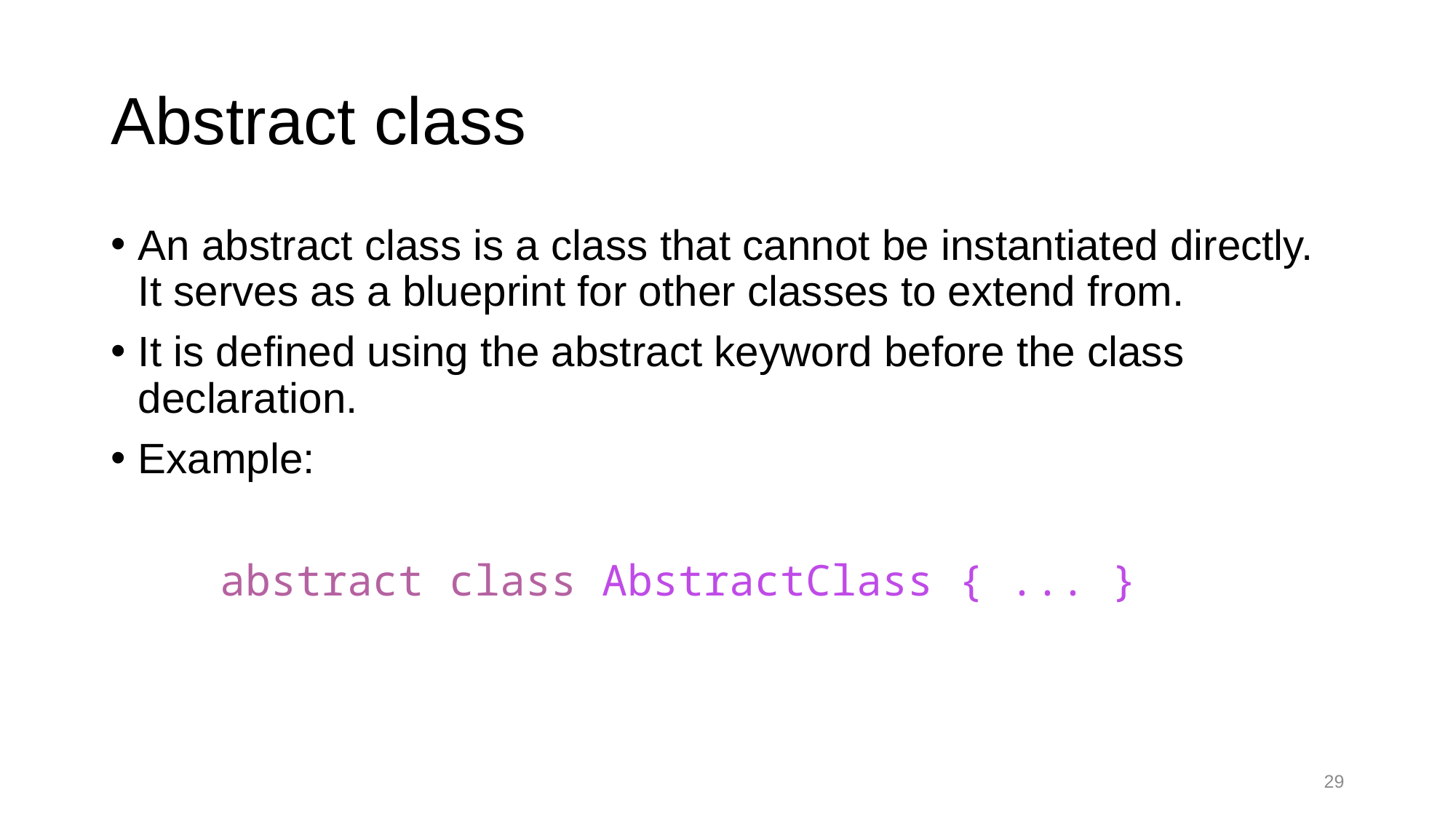

# Abstract class
An abstract class is a class that cannot be instantiated directly. It serves as a blueprint for other classes to extend from.
It is defined using the abstract keyword before the class declaration.
Example:

	abstract class AbstractClass { ... }
29